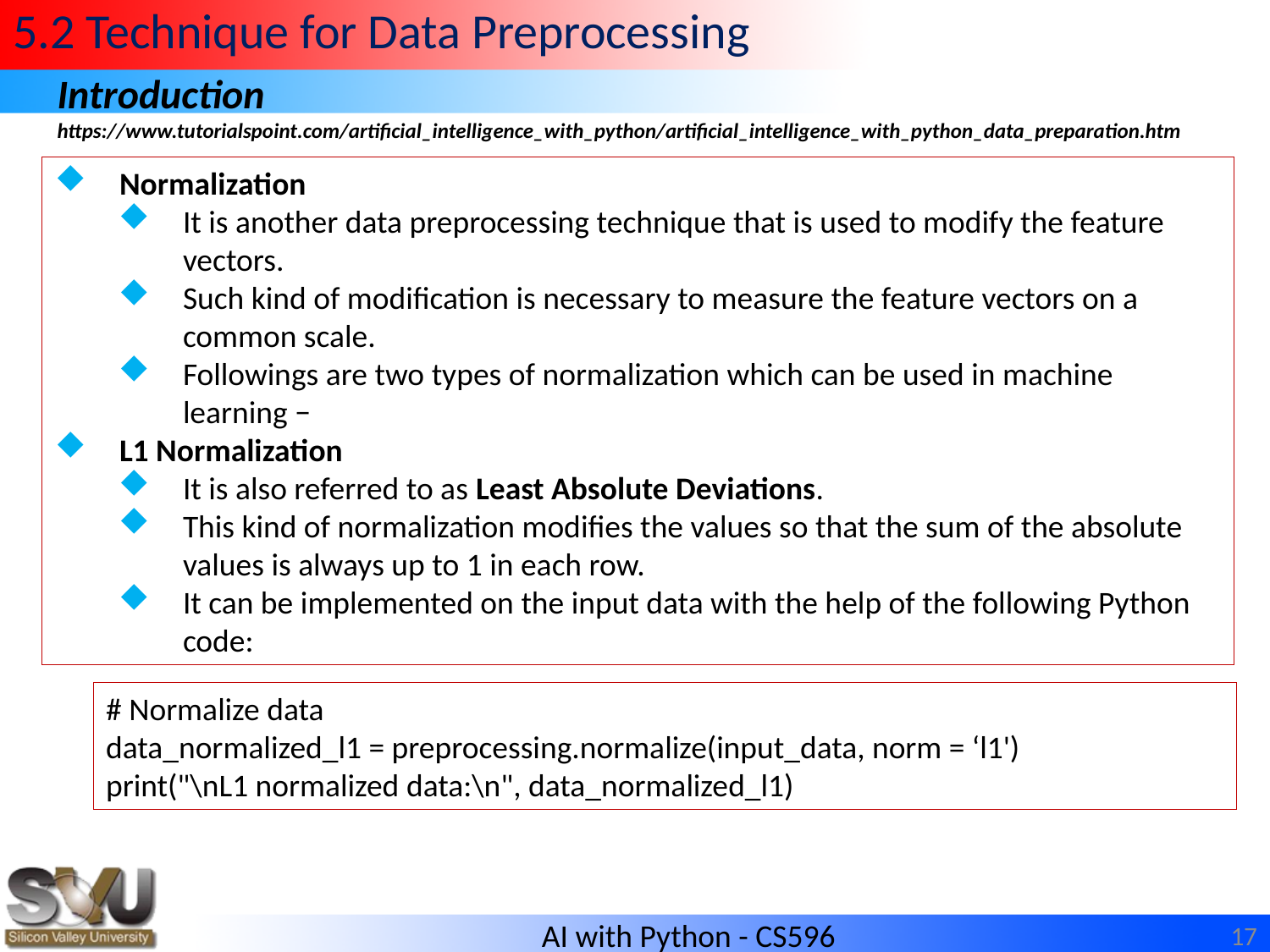

# 5.2 Technique for Data Preprocessing
Introduction
https://www.tutorialspoint.com/artificial_intelligence_with_python/artificial_intelligence_with_python_data_preparation.htm
Normalization
It is another data preprocessing technique that is used to modify the feature vectors.
Such kind of modification is necessary to measure the feature vectors on a common scale.
Followings are two types of normalization which can be used in machine learning −
L1 Normalization
It is also referred to as Least Absolute Deviations.
This kind of normalization modifies the values so that the sum of the absolute values is always up to 1 in each row.
It can be implemented on the input data with the help of the following Python code:
# Normalize data
data_normalized_l1 = preprocessing.normalize(input_data, norm = ‘l1')
print("\nL1 normalized data:\n", data_normalized_l1)
17
AI with Python - CS596